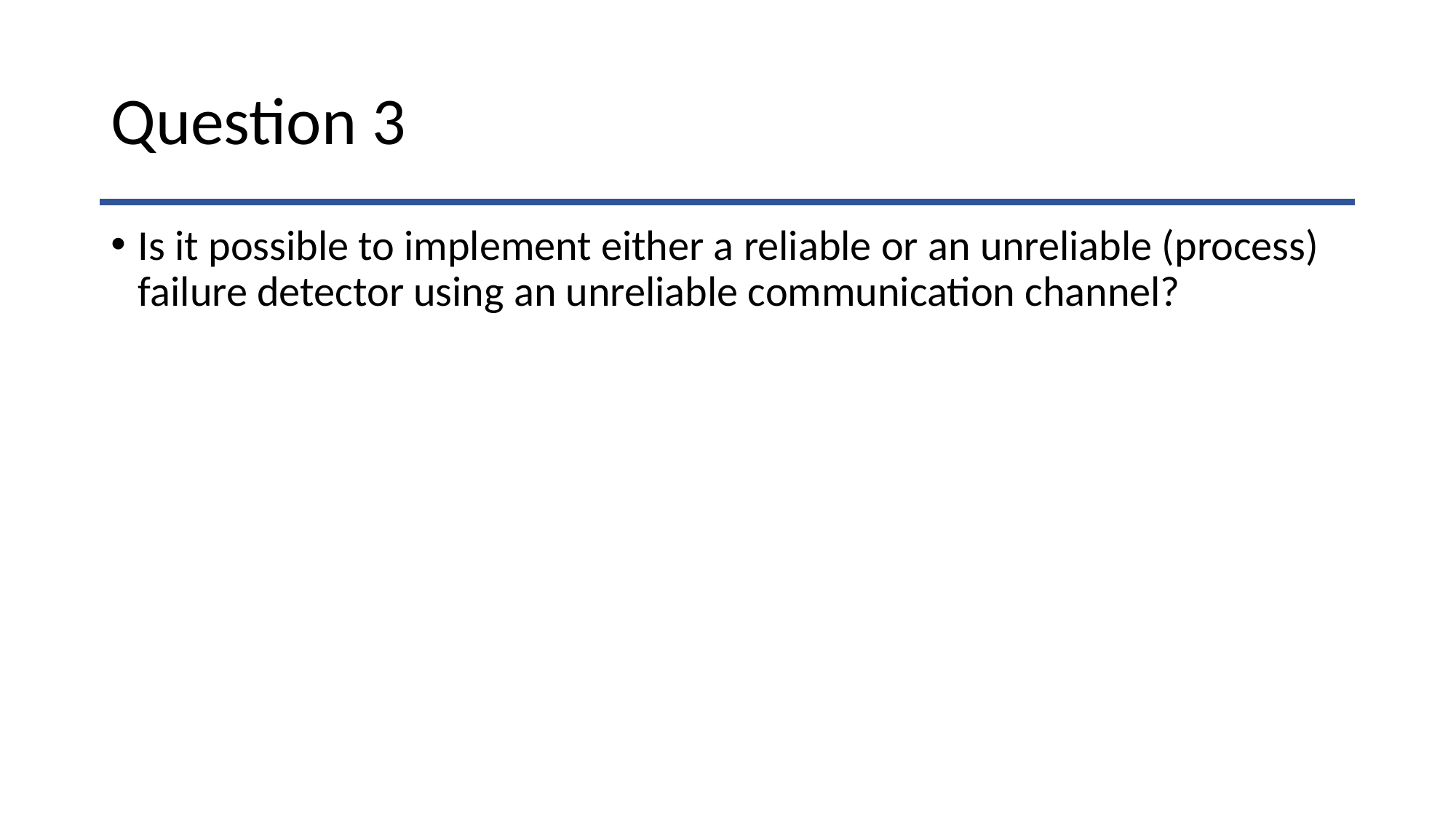

# Question 3
Is it possible to implement either a reliable or an unreliable (process) failure detector using an unreliable communication channel?